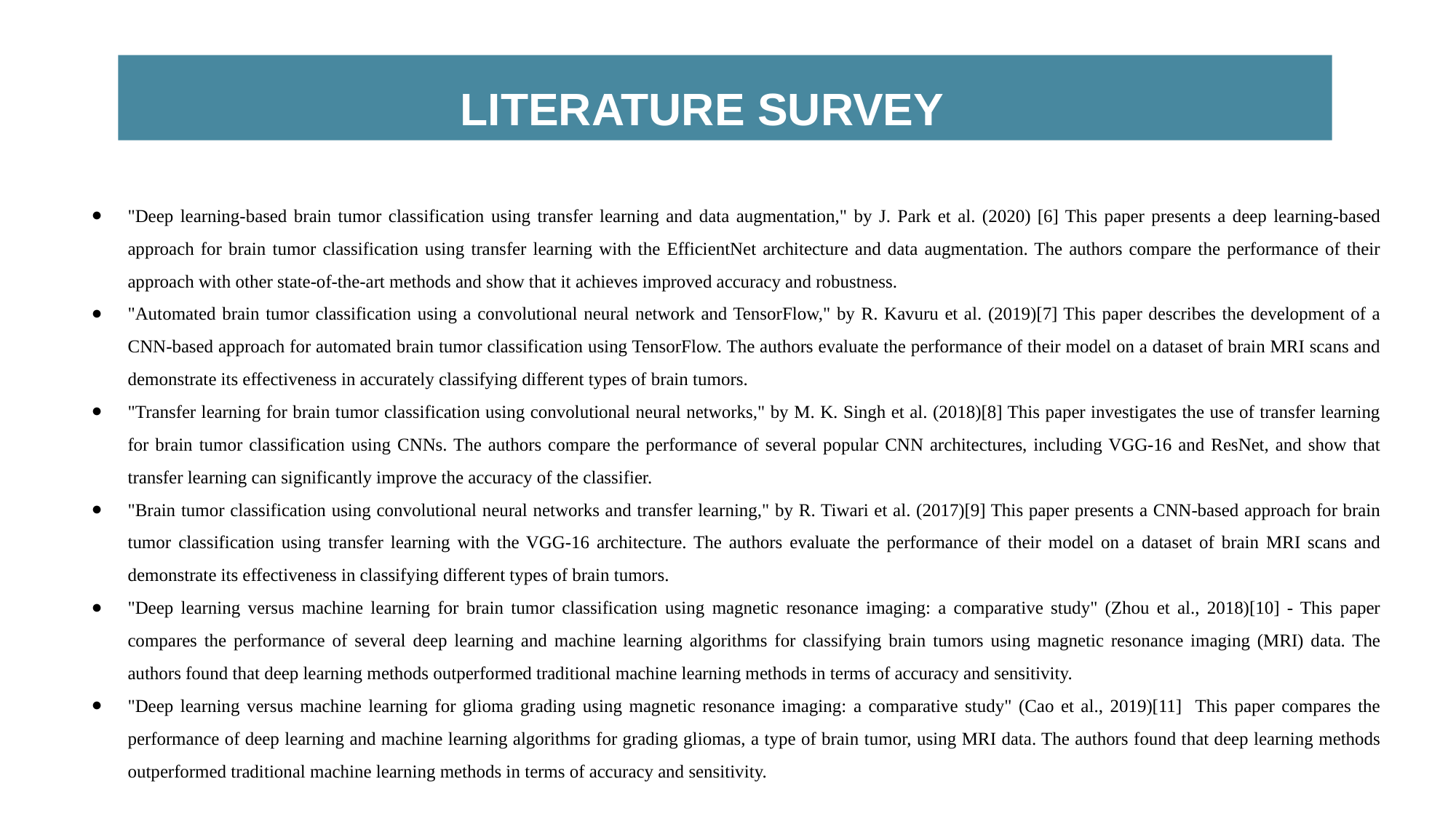

LITERATURE SURVEY

"Deep learning-based brain tumor classification using transfer learning and data augmentation," by J. Park et al. (2020) [6] This paper presents a deep learning-based approach for brain tumor classification using transfer learning with the EfficientNet architecture and data augmentation. The authors compare the performance of their approach with other state-of-the-art methods and show that it achieves improved accuracy and robustness.
"Automated brain tumor classification using a convolutional neural network and TensorFlow," by R. Kavuru et al. (2019)[7] This paper describes the development of a CNN-based approach for automated brain tumor classification using TensorFlow. The authors evaluate the performance of their model on a dataset of brain MRI scans and demonstrate its effectiveness in accurately classifying different types of brain tumors.
"Transfer learning for brain tumor classification using convolutional neural networks," by M. K. Singh et al. (2018)[8] This paper investigates the use of transfer learning for brain tumor classification using CNNs. The authors compare the performance of several popular CNN architectures, including VGG-16 and ResNet, and show that transfer learning can significantly improve the accuracy of the classifier.
"Brain tumor classification using convolutional neural networks and transfer learning," by R. Tiwari et al. (2017)[9] This paper presents a CNN-based approach for brain tumor classification using transfer learning with the VGG-16 architecture. The authors evaluate the performance of their model on a dataset of brain MRI scans and demonstrate its effectiveness in classifying different types of brain tumors.
"Deep learning versus machine learning for brain tumor classification using magnetic resonance imaging: a comparative study" (Zhou et al., 2018)[10] - This paper compares the performance of several deep learning and machine learning algorithms for classifying brain tumors using magnetic resonance imaging (MRI) data. The authors found that deep learning methods outperformed traditional machine learning methods in terms of accuracy and sensitivity.
"Deep learning versus machine learning for glioma grading using magnetic resonance imaging: a comparative study" (Cao et al., 2019)[11]  This paper compares the performance of deep learning and machine learning algorithms for grading gliomas, a type of brain tumor, using MRI data. The authors found that deep learning methods outperformed traditional machine learning methods in terms of accuracy and sensitivity.